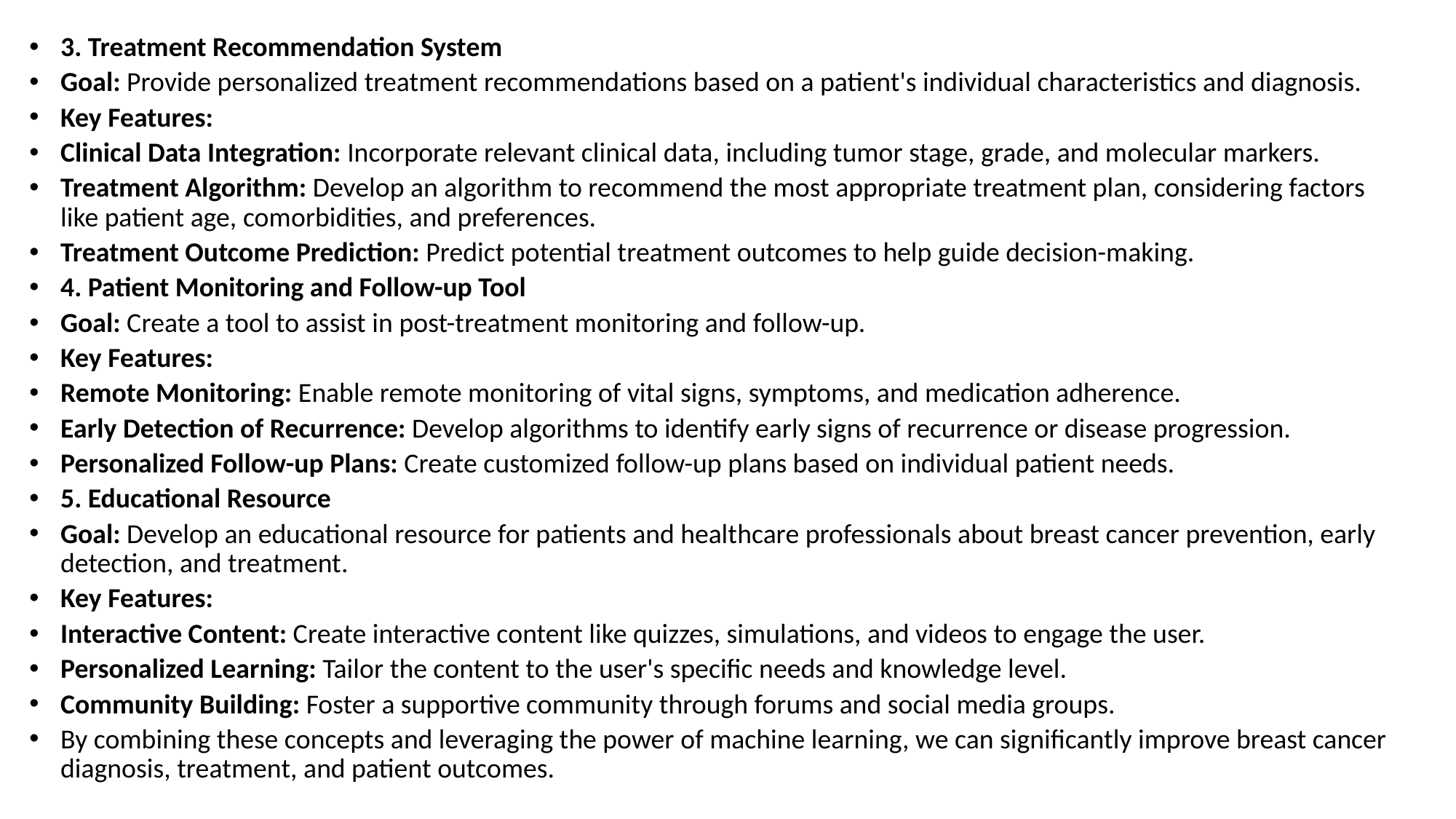

3. Treatment Recommendation System
Goal: Provide personalized treatment recommendations based on a patient's individual characteristics and diagnosis.
Key Features:
Clinical Data Integration: Incorporate relevant clinical data, including tumor stage, grade, and molecular markers.
Treatment Algorithm: Develop an algorithm to recommend the most appropriate treatment plan, considering factors like patient age, comorbidities, and preferences.
Treatment Outcome Prediction: Predict potential treatment outcomes to help guide decision-making.
4. Patient Monitoring and Follow-up Tool
Goal: Create a tool to assist in post-treatment monitoring and follow-up.
Key Features:
Remote Monitoring: Enable remote monitoring of vital signs, symptoms, and medication adherence.
Early Detection of Recurrence: Develop algorithms to identify early signs of recurrence or disease progression.
Personalized Follow-up Plans: Create customized follow-up plans based on individual patient needs.
5. Educational Resource
Goal: Develop an educational resource for patients and healthcare professionals about breast cancer prevention, early detection, and treatment.
Key Features:
Interactive Content: Create interactive content like quizzes, simulations, and videos to engage the user.
Personalized Learning: Tailor the content to the user's specific needs and knowledge level.
Community Building: Foster a supportive community through forums and social media groups.
By combining these concepts and leveraging the power of machine learning, we can significantly improve breast cancer diagnosis, treatment, and patient outcomes.